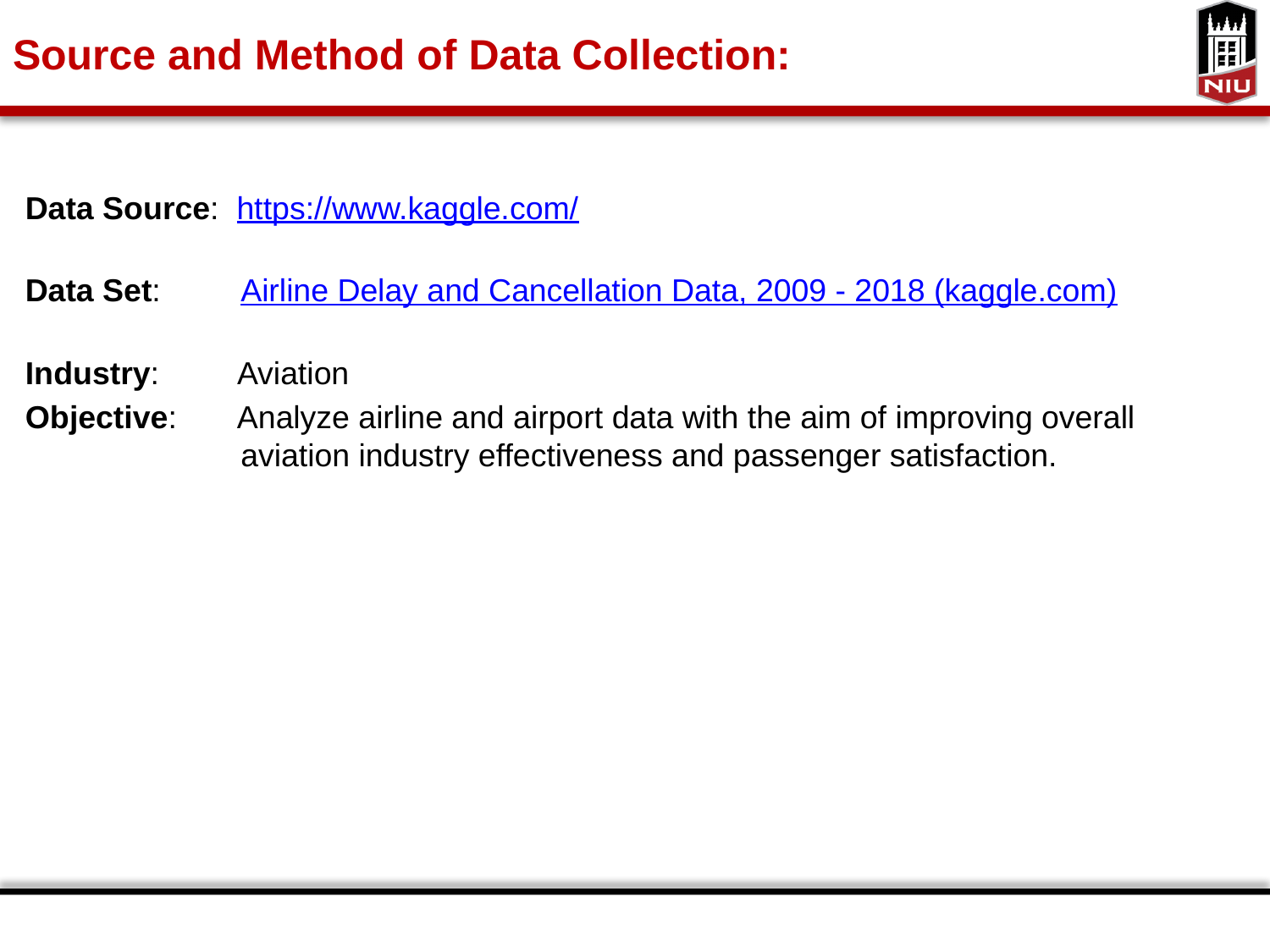

# Source and Method of Data Collection:
Data Source:  https://www.kaggle.com/
Data Set:         Airline Delay and Cancellation Data, 2009 - 2018 (kaggle.com)
Industry:         Aviation
Objective:       Analyze airline and airport data with the aim of improving overall 		          aviation industry effectiveness and passenger satisfaction.